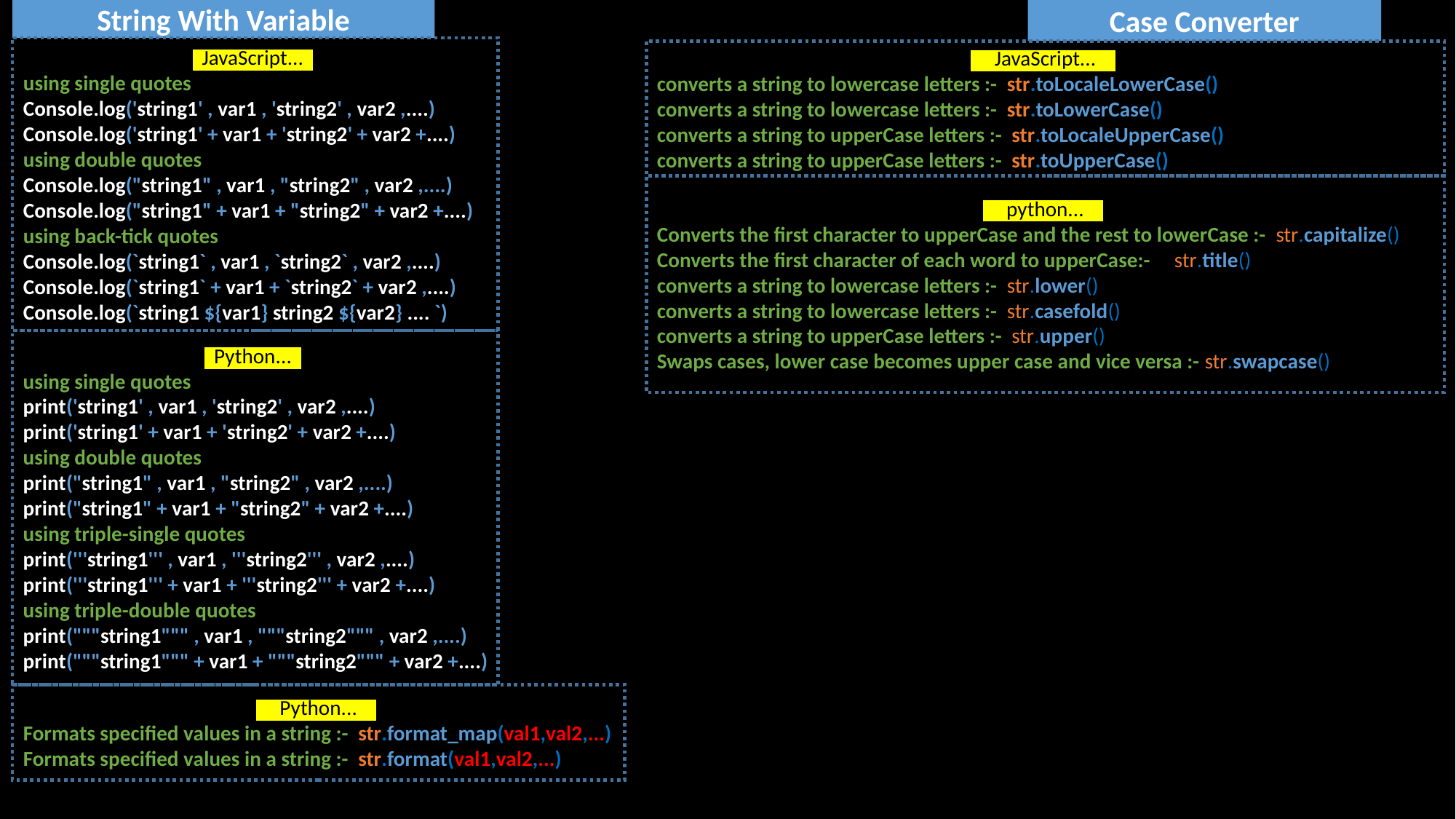

String With Variable
Case Converter
  JavaScript...
using single quotes
Console.log('string1' , var1 , 'string2' , var2 ,....) Console.log('string1' + var1 + 'string2' + var2 +....)
using double quotes
Console.log("string1" , var1 , "string2" , var2 ,....) Console.log("string1" + var1 + "string2" + var2 +....)
using back-tick quotes
Console.log(`string1` , var1 , `string2` , var2 ,....) Console.log(`string1` + var1 + `string2` + var2 ,....)
Console.log(`string1 ${var1} string2 ${var2} .... `)
     JavaScript...
converts a string to lowercase letters :-  str.toLocaleLowerCase()
converts a string to lowercase letters :-  str.toLowerCase()
converts a string to upperCase letters :-  str.toLocaleUpperCase()
converts a string to upperCase letters :-  str.toUpperCase()
     python...
Converts the first character to upperCase and the rest to lowerCase :-  str.capitalize()
Converts the first character of each word to upperCase:-     str.title()
converts a string to lowercase letters :-  str.lower()
converts a string to lowercase letters :-  str.casefold()
converts a string to upperCase letters :-  str.upper()
Swaps cases, lower case becomes upper case and vice versa :- str.swapcase()
  Python...
using single quotes
print('string1' , var1 , 'string2' , var2 ,....)
print('string1' + var1 + 'string2' + var2 +....)
using double quotes
print("string1" , var1 , "string2" , var2 ,....)
print("string1" + var1 + "string2" + var2 +....)
using triple-single quotes
print('''string1''' , var1 , '''string2''' , var2 ,....) print('''string1''' + var1 + '''string2''' + var2 +....)
using triple-double quotes
print("""string1""" , var1 , """string2""" , var2 ,....) print("""string1""" + var1 + """string2""" + var2 +....)
     Python...
Formats specified values in a string :-  str.format_map(val1,val2,...)
Formats specified values in a string :-  str.format(val1,val2,...)